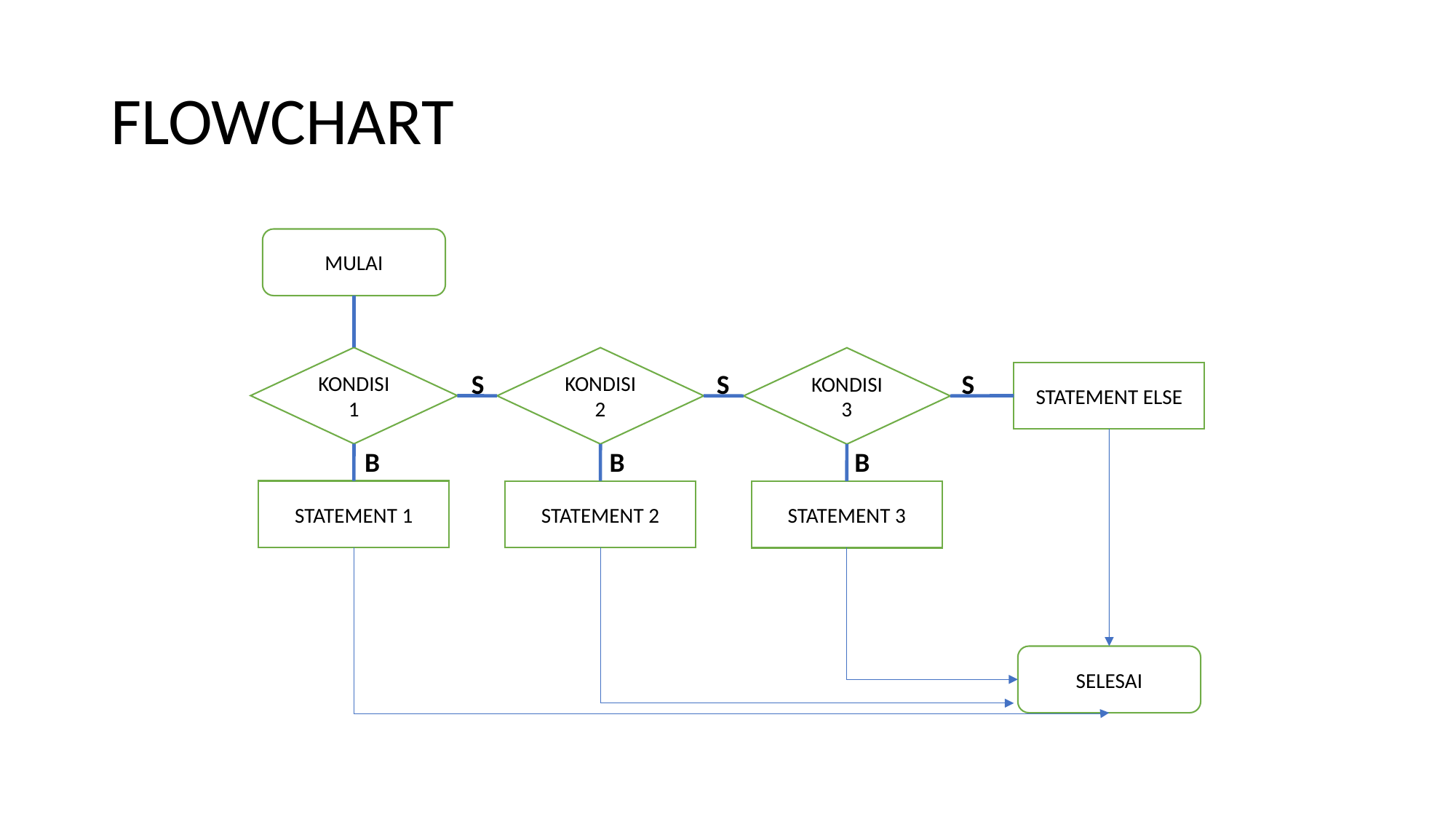

# FLOWCHART
MULAI
KONDISI 1
KONDISI 2
KONDISI 3
S
S
S
STATEMENT ELSE
B
B
B
STATEMENT 1
STATEMENT 2
STATEMENT 3
SELESAI